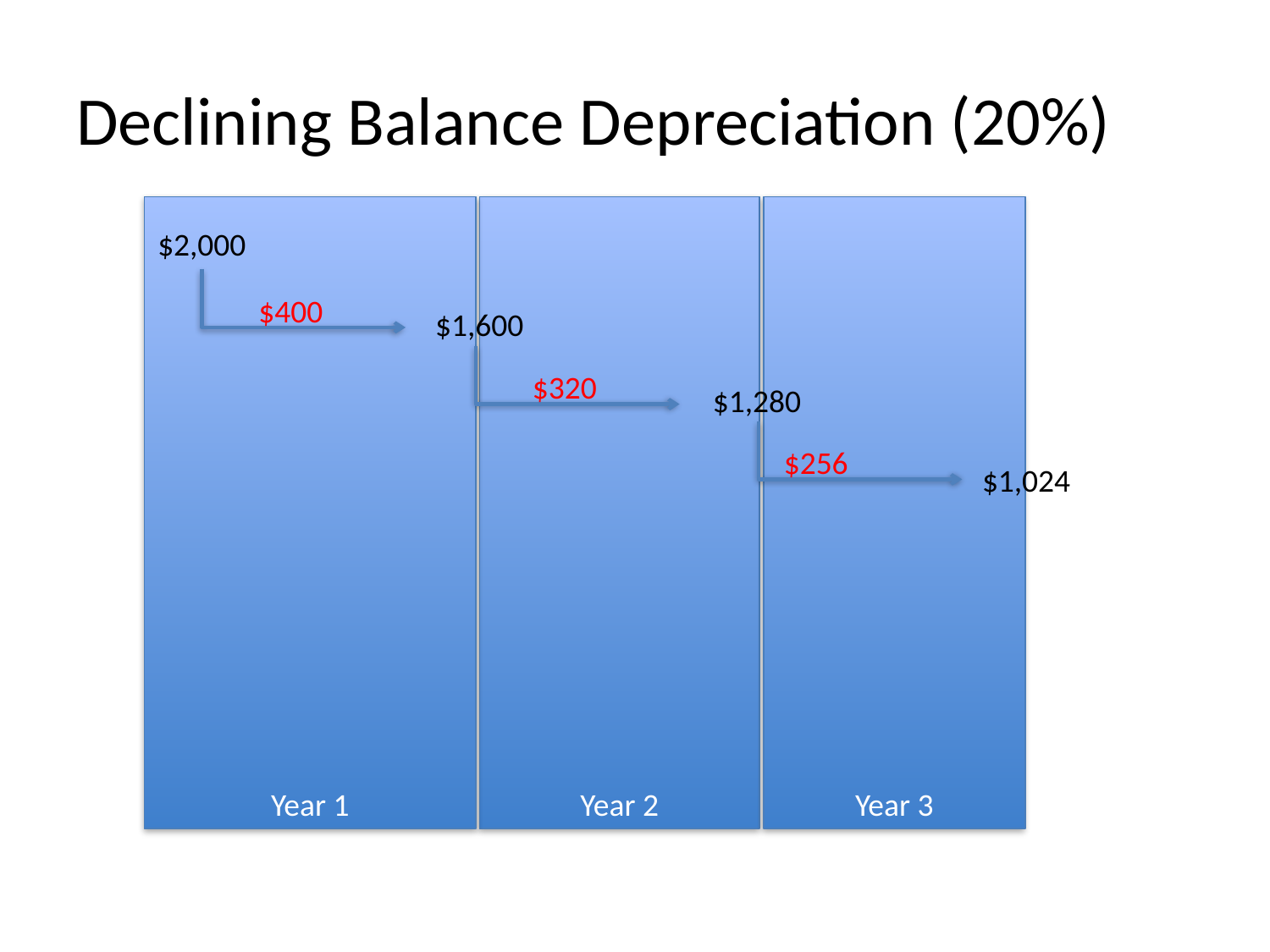

# Declining Balance Depreciation (20%)
Year 1
Year 2
Year 3
$2,000
$400
$1,600
$320
$1,280
$256
$1,024